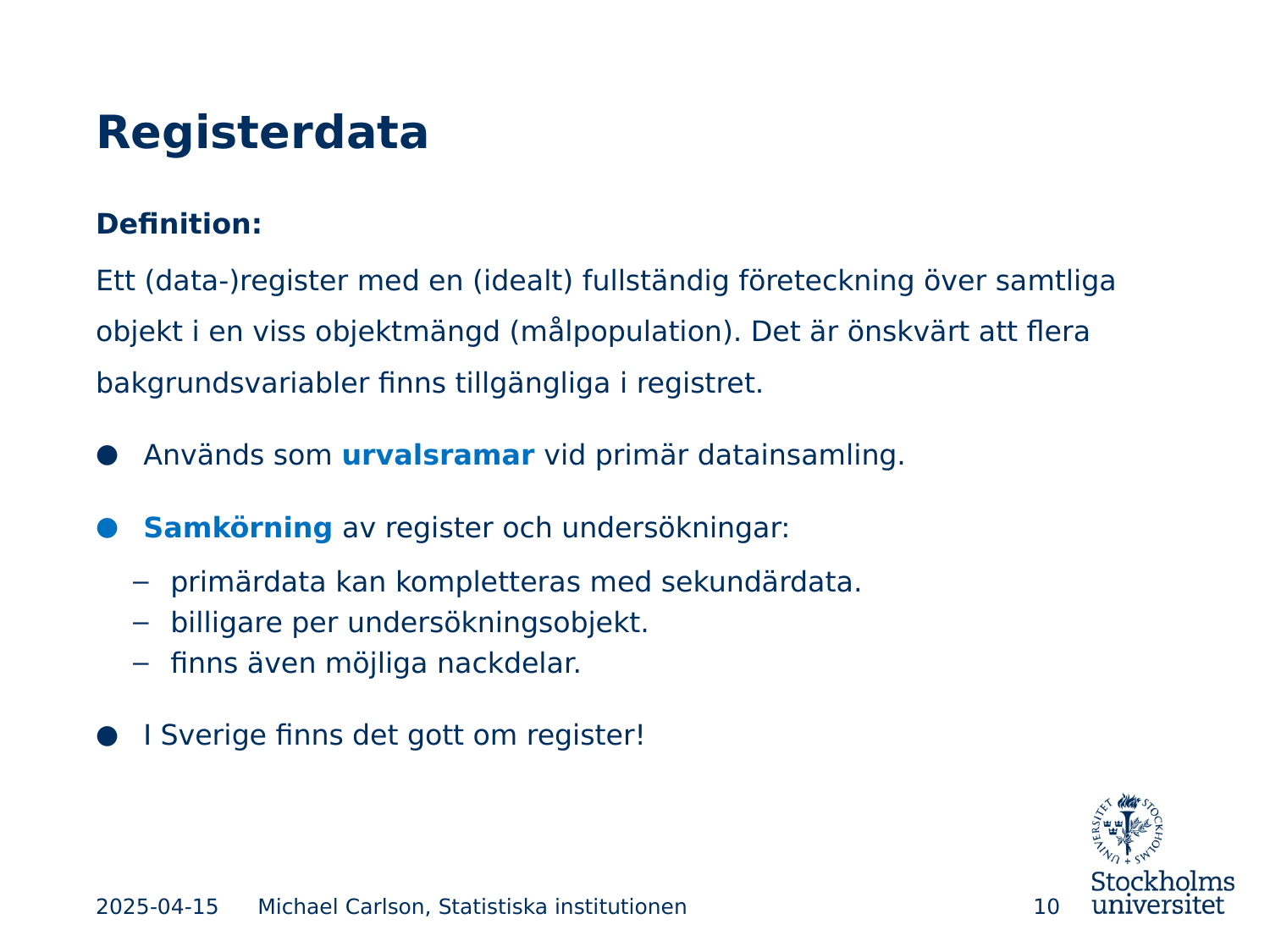

# Registerdata
Definition:
Ett (data-)register med en (idealt) fullständig företeckning över samtliga objekt i en viss objektmängd (målpopulation). Det är önskvärt att flera bakgrundsvariabler finns tillgängliga i registret.
Används som urvalsramar vid primär datainsamling.
Samkörning av register och undersökningar:
primärdata kan kompletteras med sekundärdata.
billigare per undersökningsobjekt.
finns även möjliga nackdelar.
I Sverige finns det gott om register!
2025-04-15
Michael Carlson, Statistiska institutionen
10